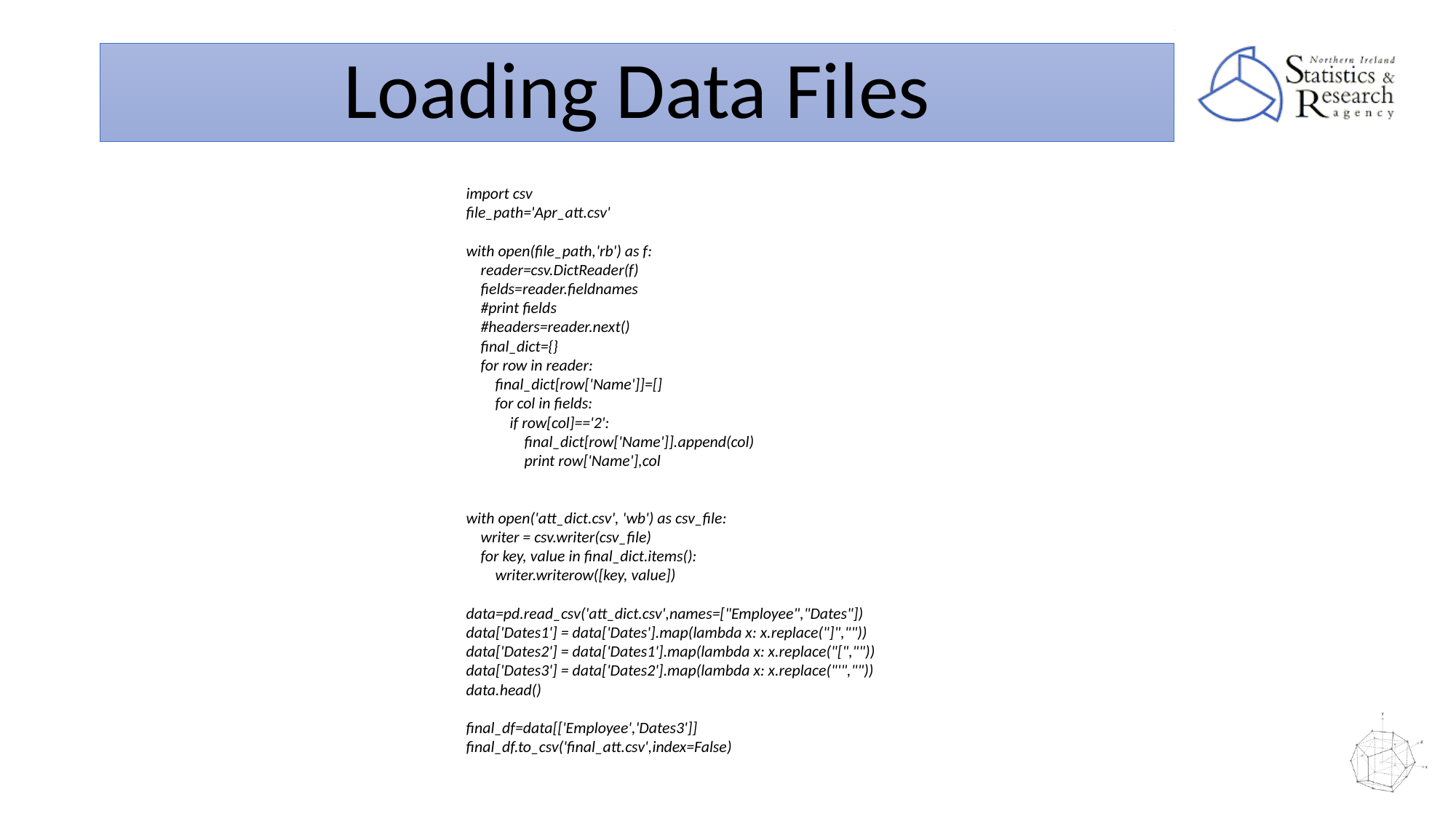

Loading Data Files
import csv
file_path='Apr_att.csv'

with open(file_path,'rb') as f:
    reader=csv.DictReader(f)
    fields=reader.fieldnames
    #print fields
    #headers=reader.next()
    final_dict={}
    for row in reader:
        final_dict[row['Name']]=[]
        for col in fields:
            if row[col]=='2':
                final_dict[row['Name']].append(col)
                print row['Name'],col

with open('att_dict.csv', 'wb') as csv_file:
    writer = csv.writer(csv_file)
    for key, value in final_dict.items():
        writer.writerow([key, value])

data=pd.read_csv('att_dict.csv',names=["Employee","Dates"])
data['Dates1'] = data['Dates'].map(lambda x: x.replace("]",""))
data['Dates2'] = data['Dates1'].map(lambda x: x.replace("[",""))
data['Dates3'] = data['Dates2'].map(lambda x: x.replace("'",""))
data.head()

final_df=data[['Employee','Dates3']]
final_df.to_csv('final_att.csv',index=False)